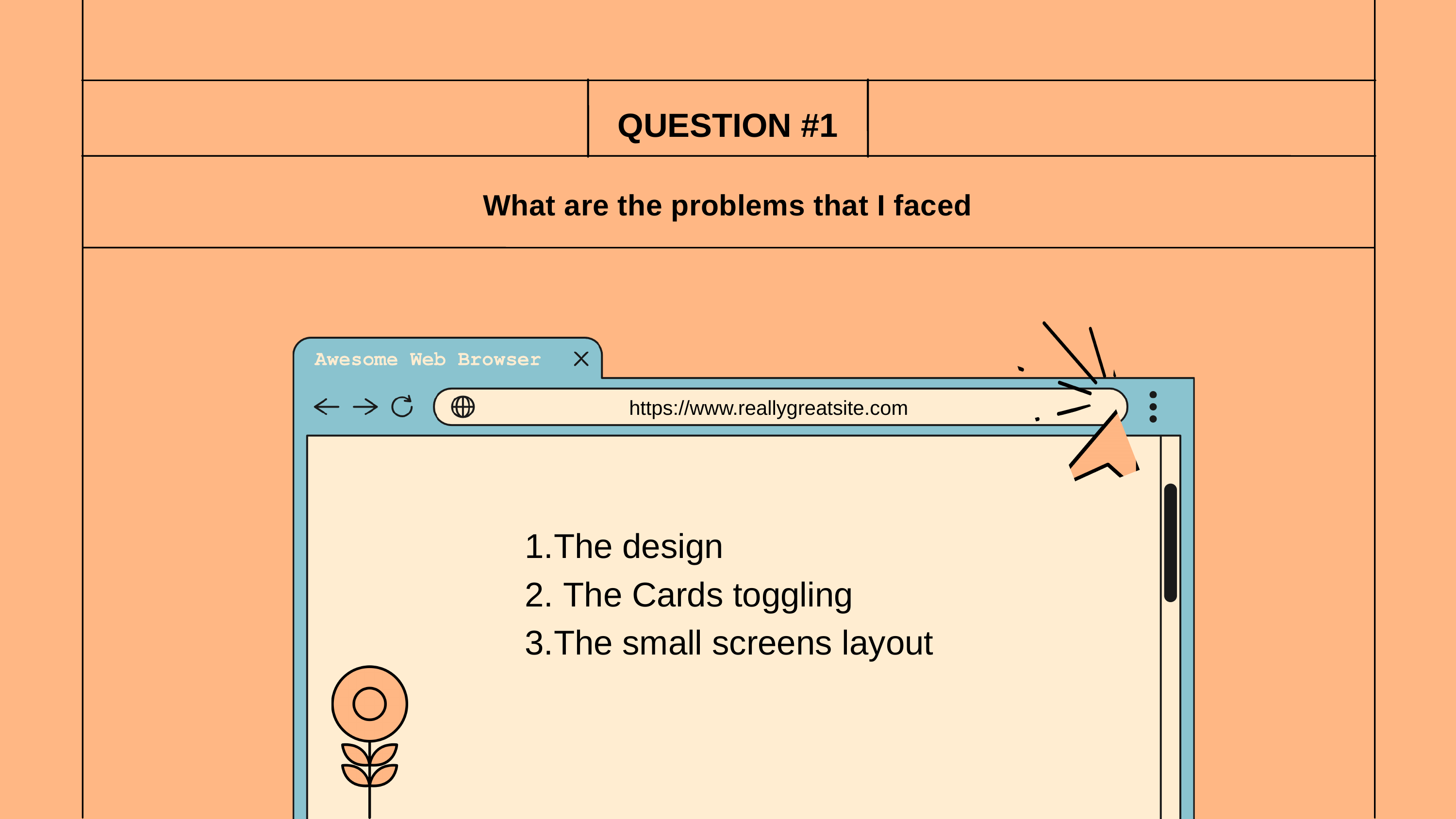

QUESTION #1

What are the problems that I faced

https://www.reallygreatsite.com

The design
 The Cards toggling
The small screens layout